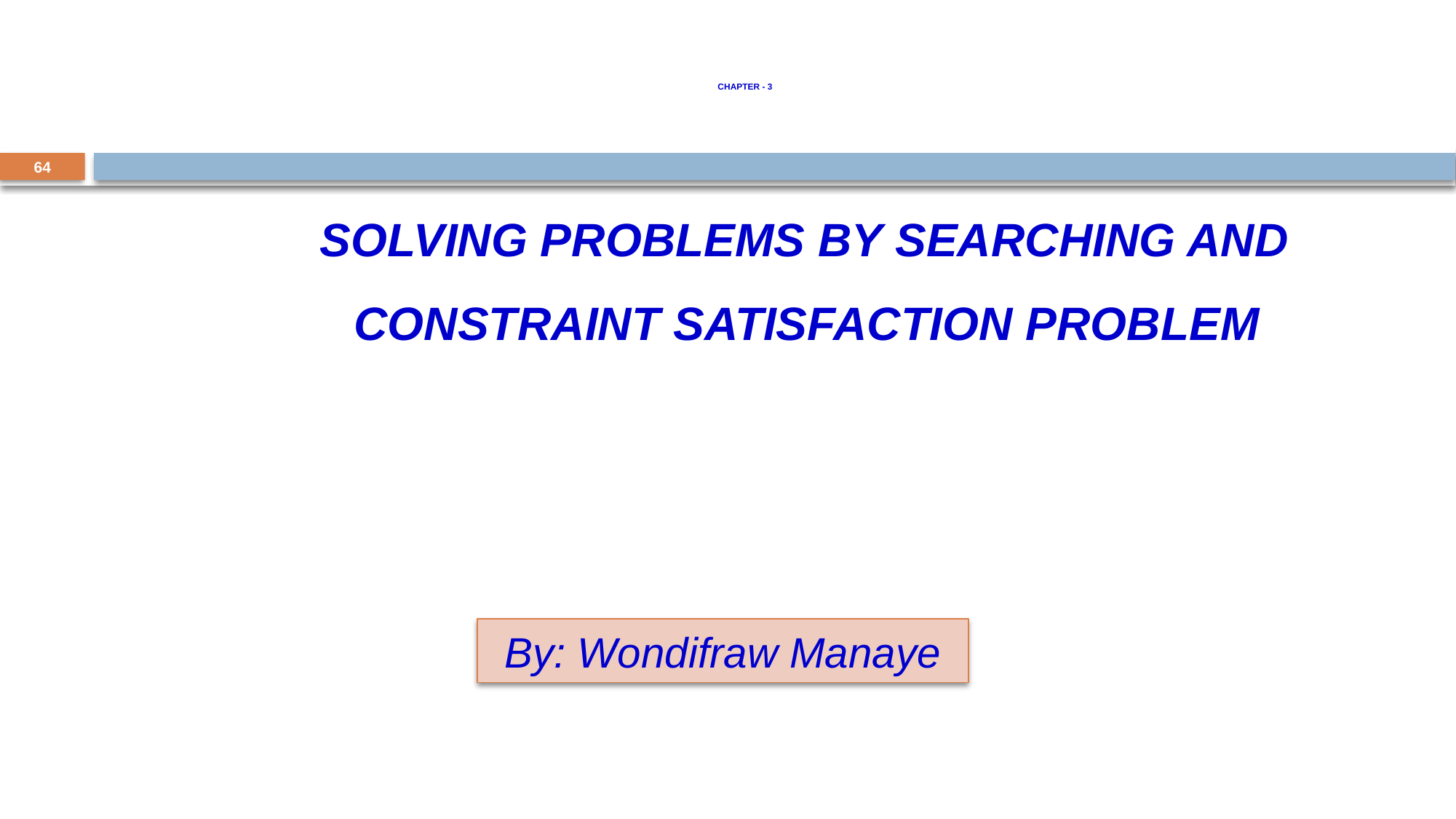

# CHAPTER - 3

SOLVING PROBLEMS BY SEARCHING AND CONSTRAINT SATISFACTION PROBLEM

64
By: Wondifraw Manaye